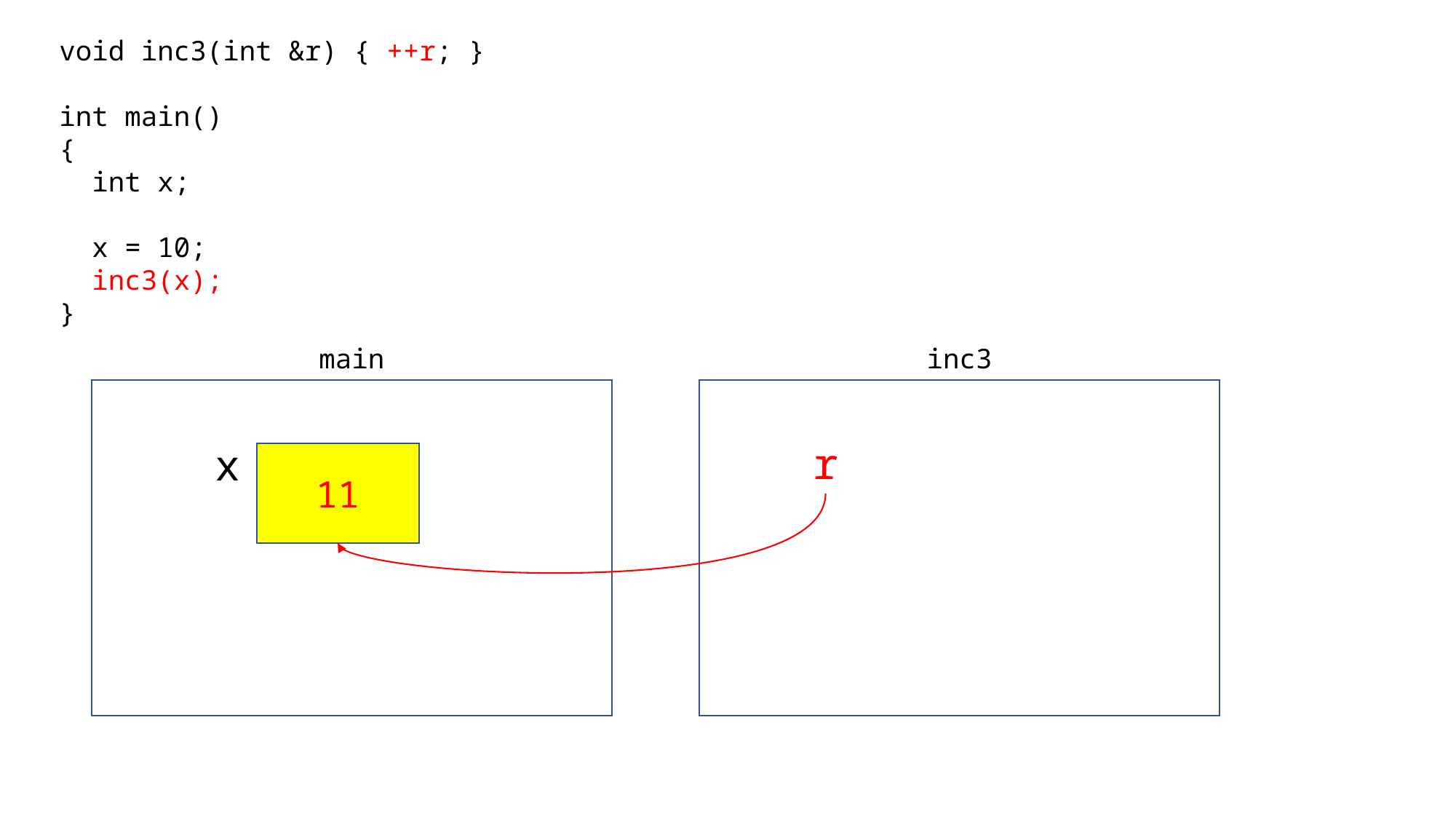

void inc3(int &r) { ++r; }

int main()
{
  int x;

  x = 10;
  inc3(x);
}
main
inc3

r
x
11